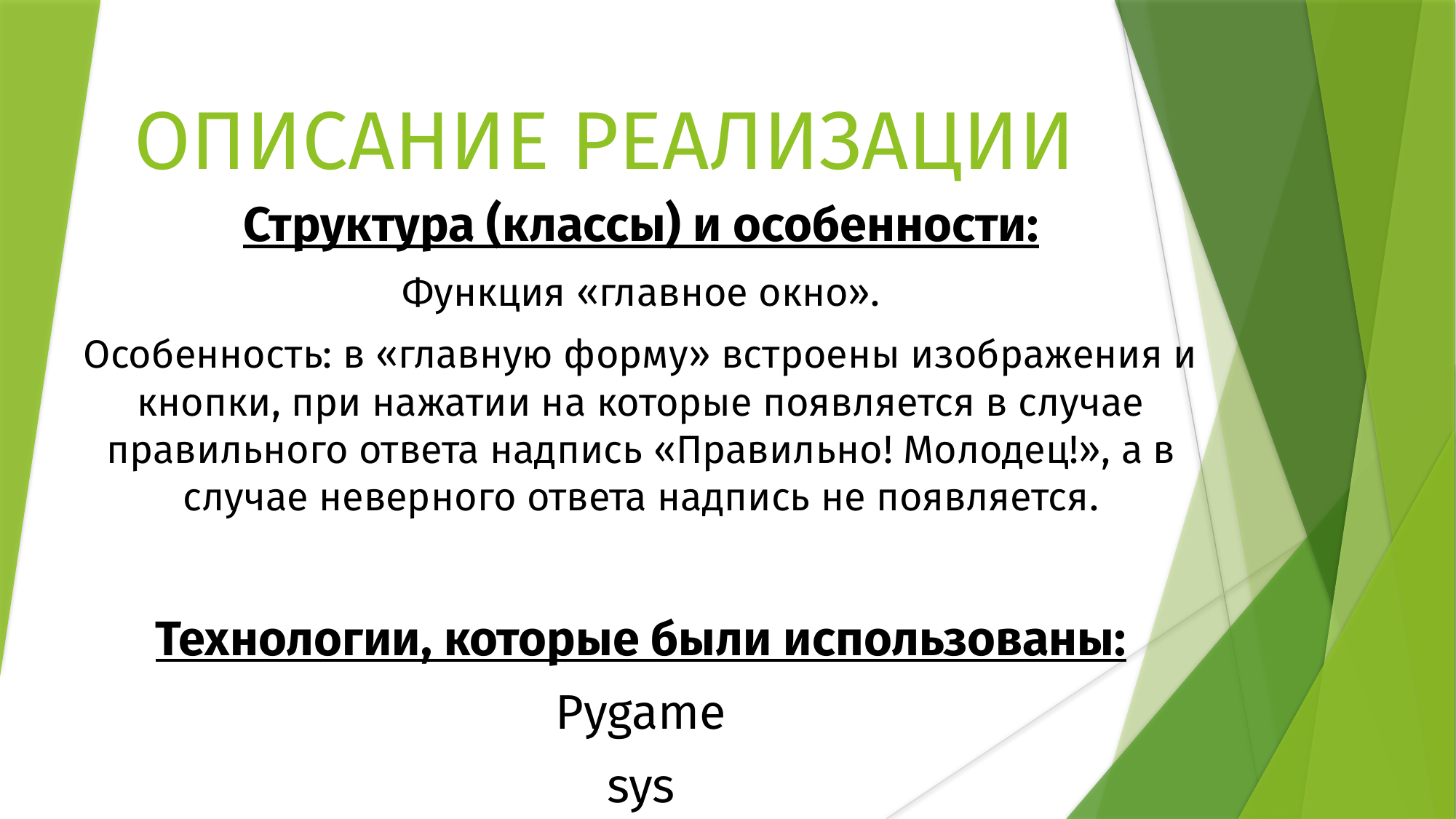

# ОПИСАНИЕ РЕАЛИЗАЦИИ

Структура (классы) и особенности:
Функция «главное окно».
Особенность: в «главную форму» встроены изображения и кнопки, при нажатии на которые появляется в случае правильного ответа надпись «Правильно! Молодец!», а в случае неверного ответа надпись не появляется.

Технологии, которые были использованы:
Pygame
sys